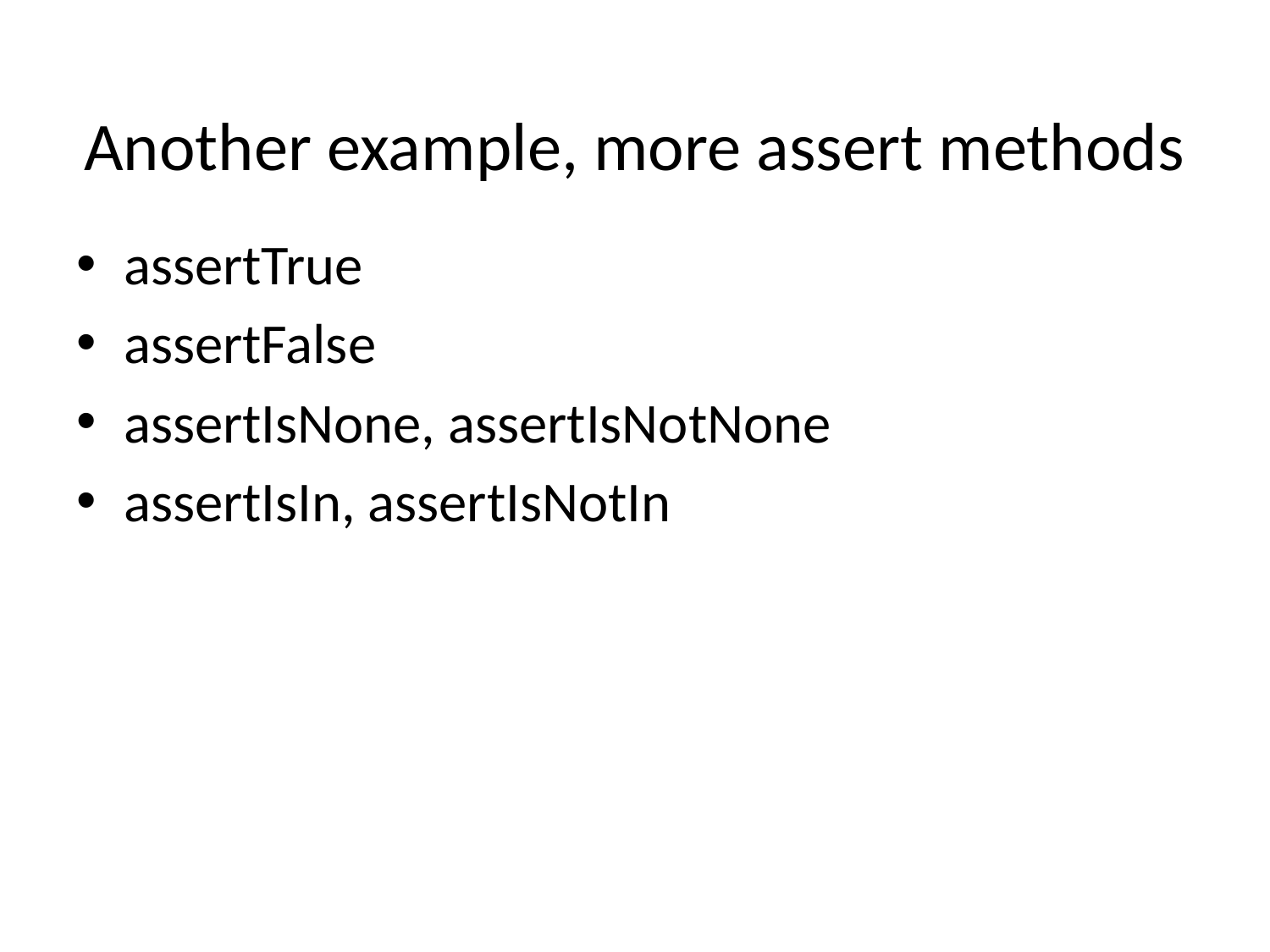

# Another example, more assert methods
assertTrue
assertFalse
assertIsNone, assertIsNotNone
assertIsIn, assertIsNotIn